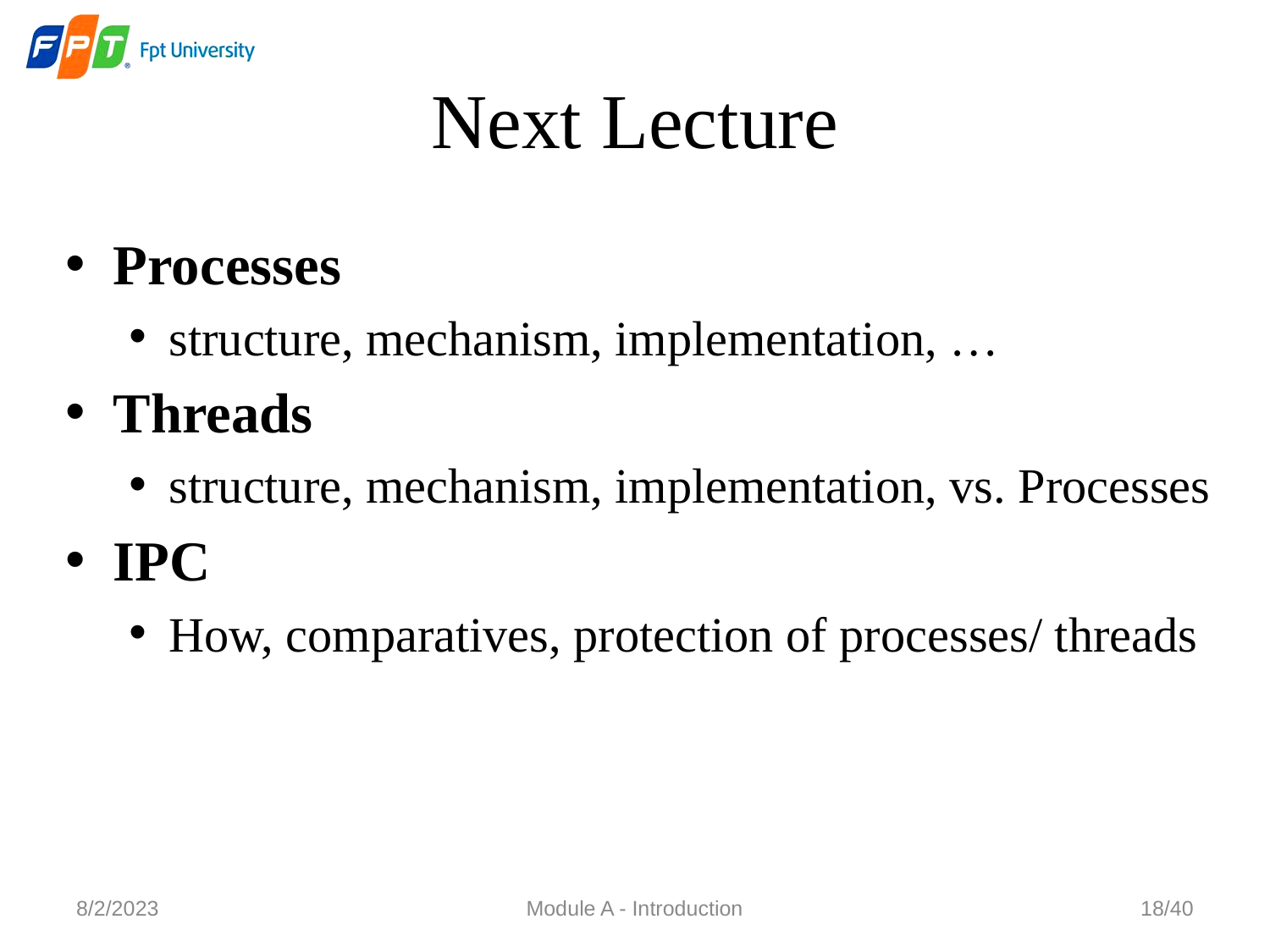

# Next Lecture
Processes
structure, mechanism, implementation, …
Threads
structure, mechanism, implementation, vs. Processes
IPC
How, comparatives, protection of processes/ threads

8/2/2023
Module A - Introduction
18/40